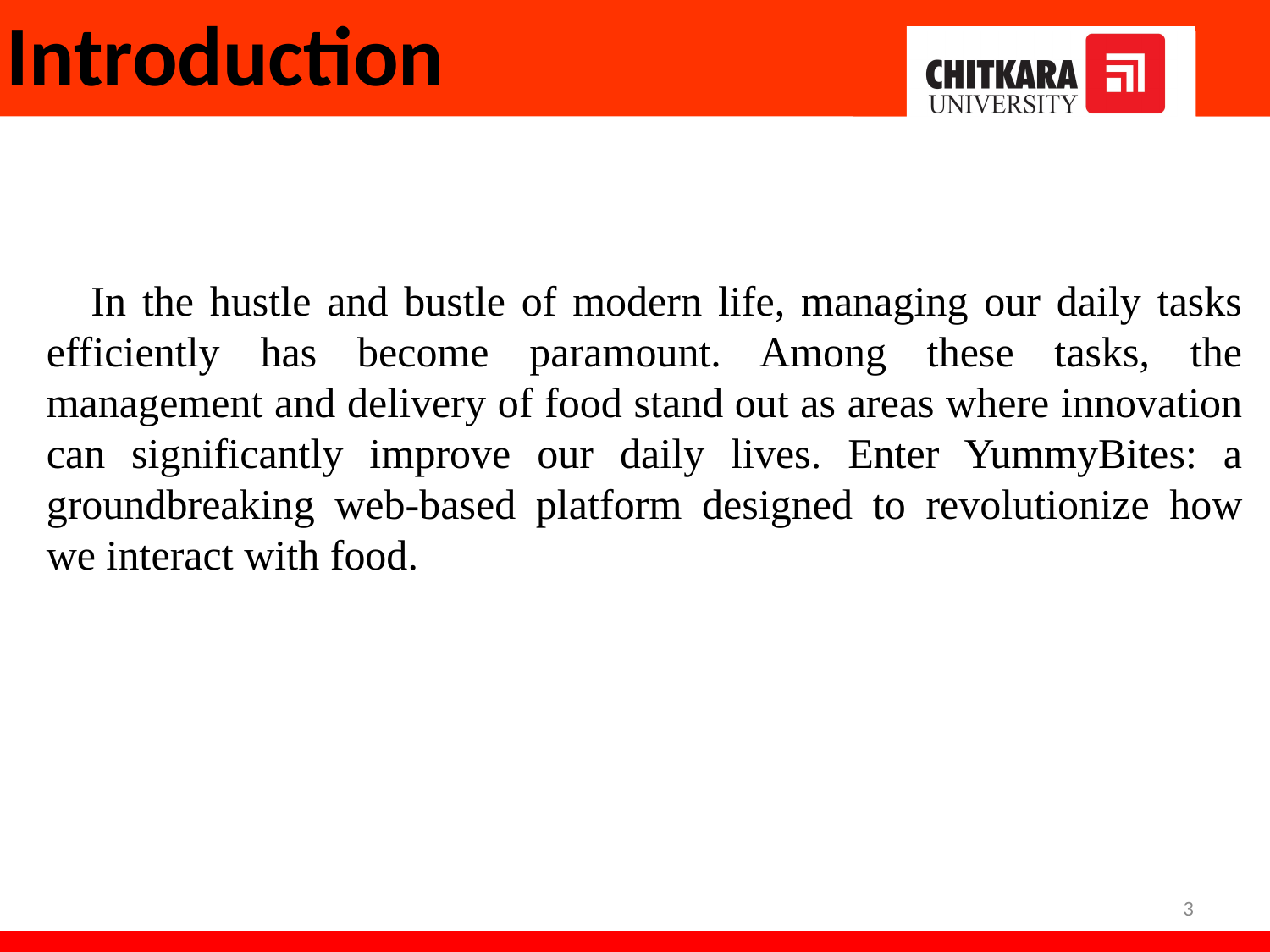

# Introduction

       In the hustle and bustle of modern life, managing our daily tasks efficiently has become paramount. Among these tasks, the management and delivery of food stand out as areas where innovation can significantly improve our daily lives. Enter YummyBites: a groundbreaking web-based platform designed to revolutionize how we interact with food.

3